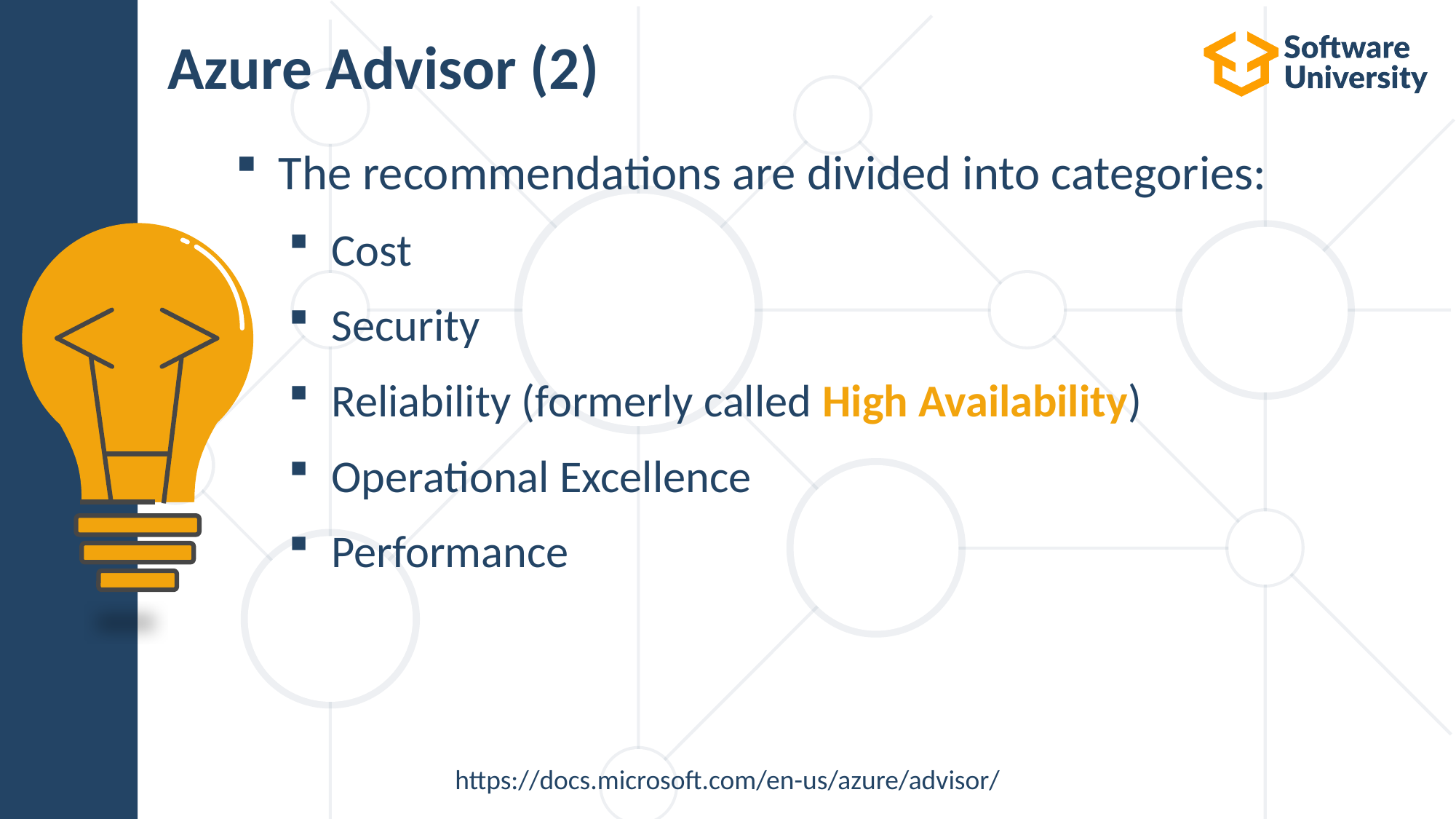

# Azure Advisor (2)
The recommendations are divided into categories:
Cost
Security
Reliability (formerly called High Availability)
Operational Excellence
Performance
https://docs.microsoft.com/en-us/azure/advisor/